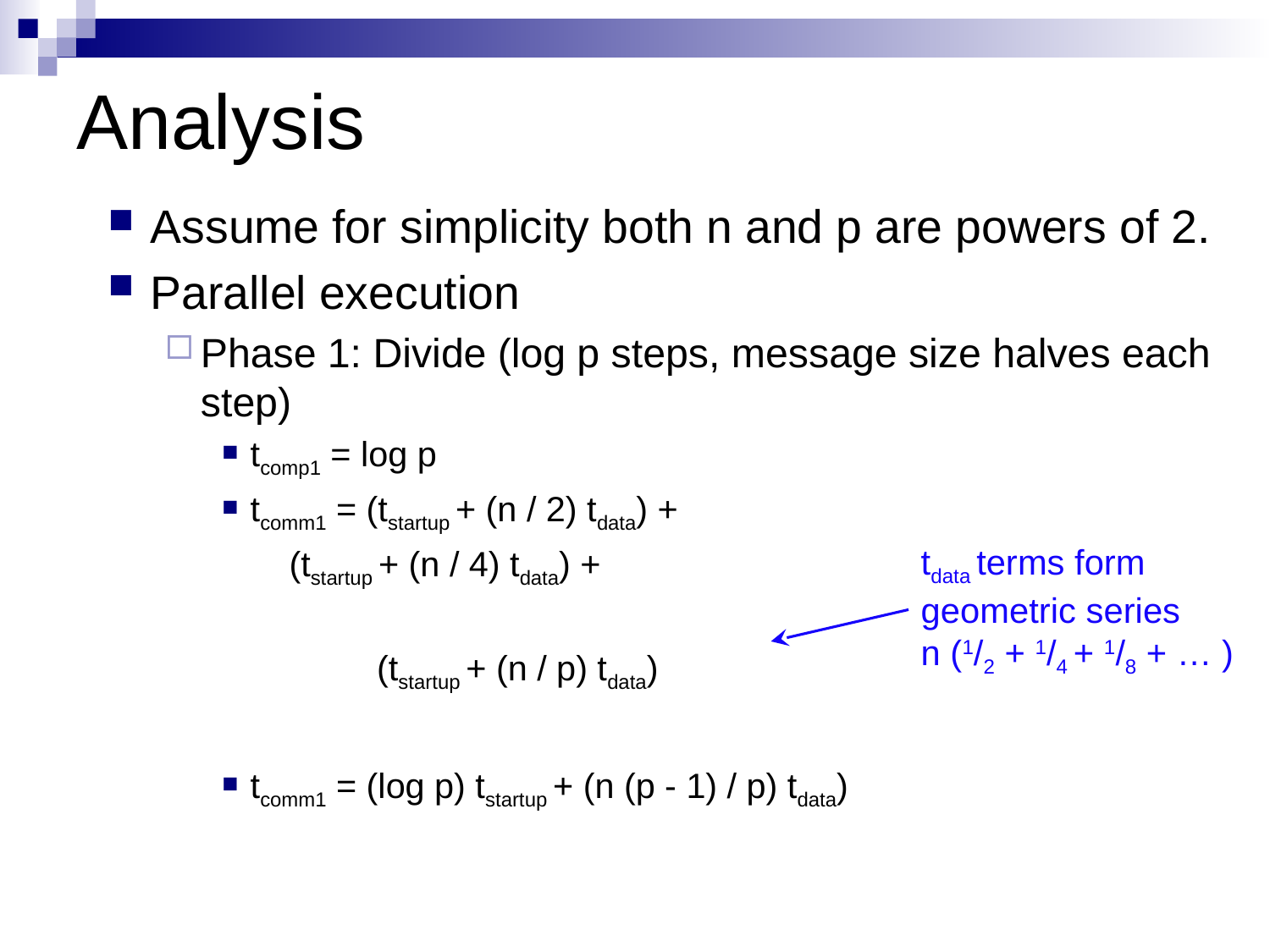

# Analysis
Assume for simplicity both n and p are powers of 2.
Parallel execution
Phase 1: Divide (log p steps, message size halves each step)
tcomp1 = log p
tcomm1 = (tstartup + (n / 2) tdata) +
		    (tstartup + (n / 4) tdata) +

	             (tstartup + (n / p) tdata)

tcomm1 = (log p) tstartup + (n (p - 1) / p) tdata)
tdata terms form geometric series       n (1/2 + 1/4 + 1/8 + … )